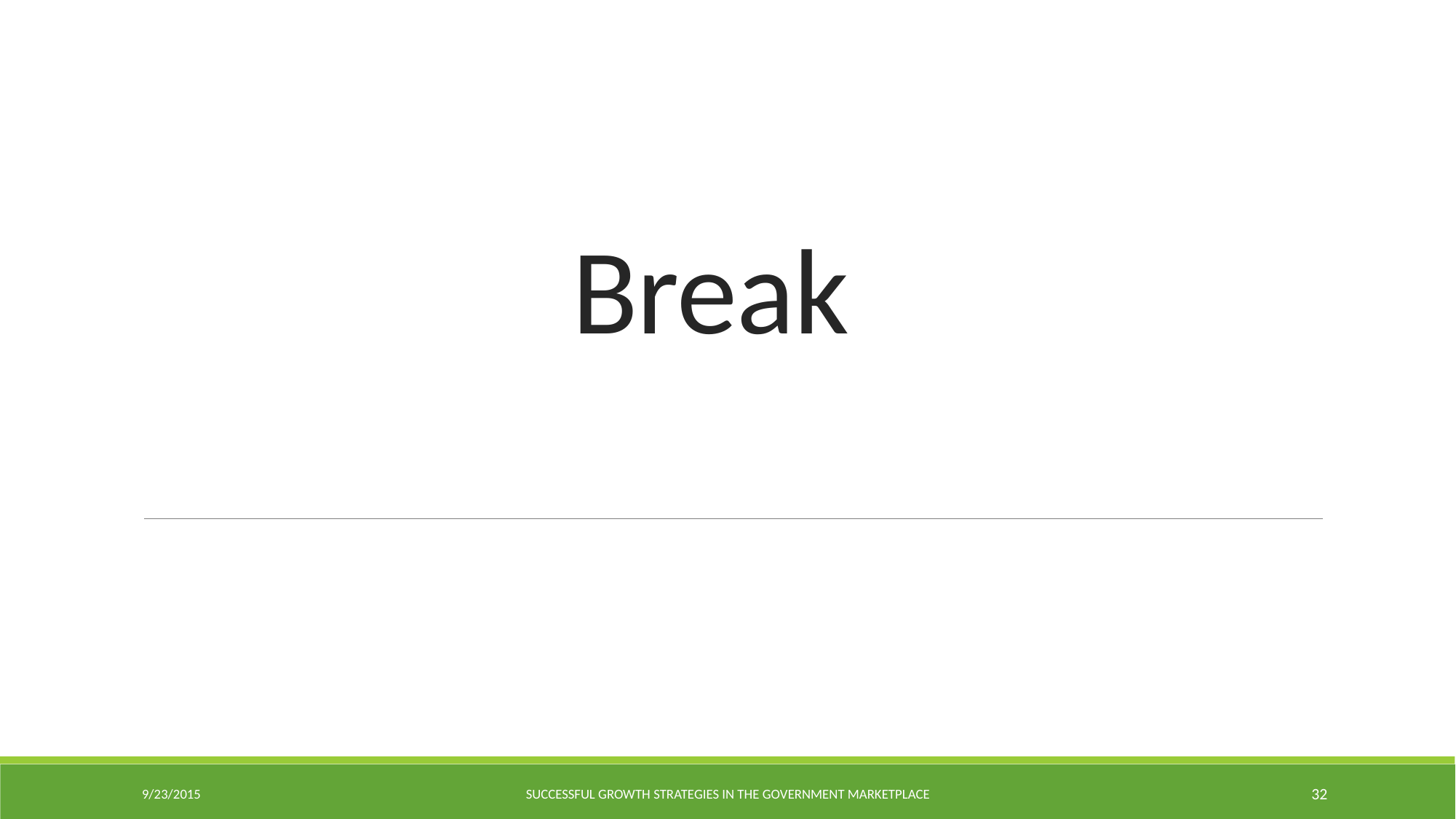

# Break

9/23/2015
Successful Growth Strategies in the Government Marketplace
32